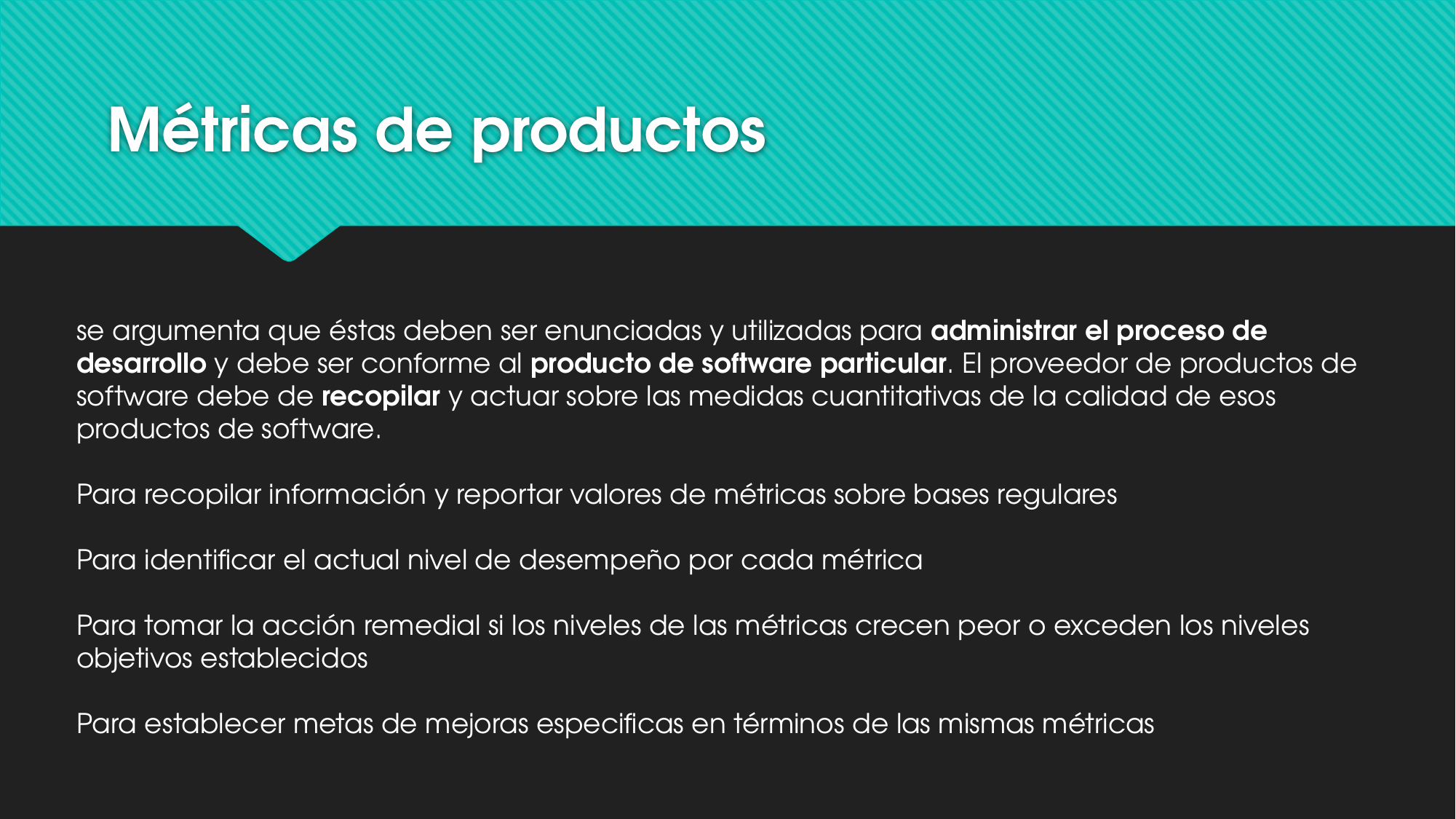

# Métricas de productos
se argumenta que éstas deben ser enunciadas y utilizadas para administrar el proceso de desarrollo y debe ser conforme al producto de software particular. El proveedor de productos de software debe de recopilar y actuar sobre las medidas cuantitativas de la calidad de esos productos de software.

Para recopilar información y reportar valores de métricas sobre bases regulares

Para identificar el actual nivel de desempeño por cada métrica

Para tomar la acción remedial si los niveles de las métricas crecen peor o exceden los niveles objetivos establecidos

Para establecer metas de mejoras especificas en términos de las mismas métricas